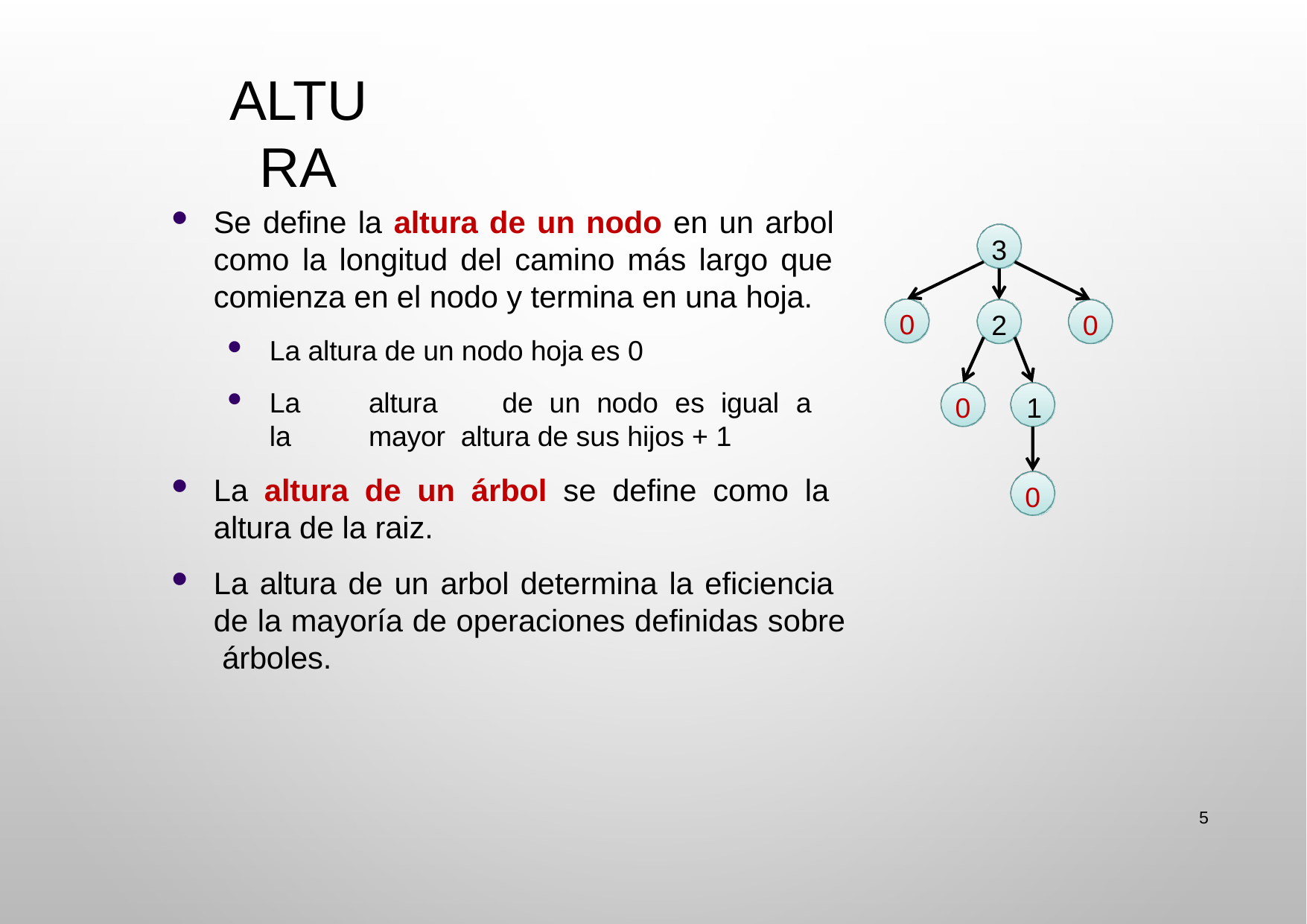

# Altura
Se define la altura de un nodo en un arbol  como la longitud del camino más largo que  comienza en el nodo y termina en una hoja.
La altura de un nodo hoja es 0
La	altura	de	un	nodo	es	igual	a	la	mayor  altura de sus hijos + 1
La altura de un árbol se define como la  altura de la raiz.
La altura de un arbol determina la eficiencia  de la mayoría de operaciones definidas sobre  árboles.

3

0
2
0

0	1

0
5